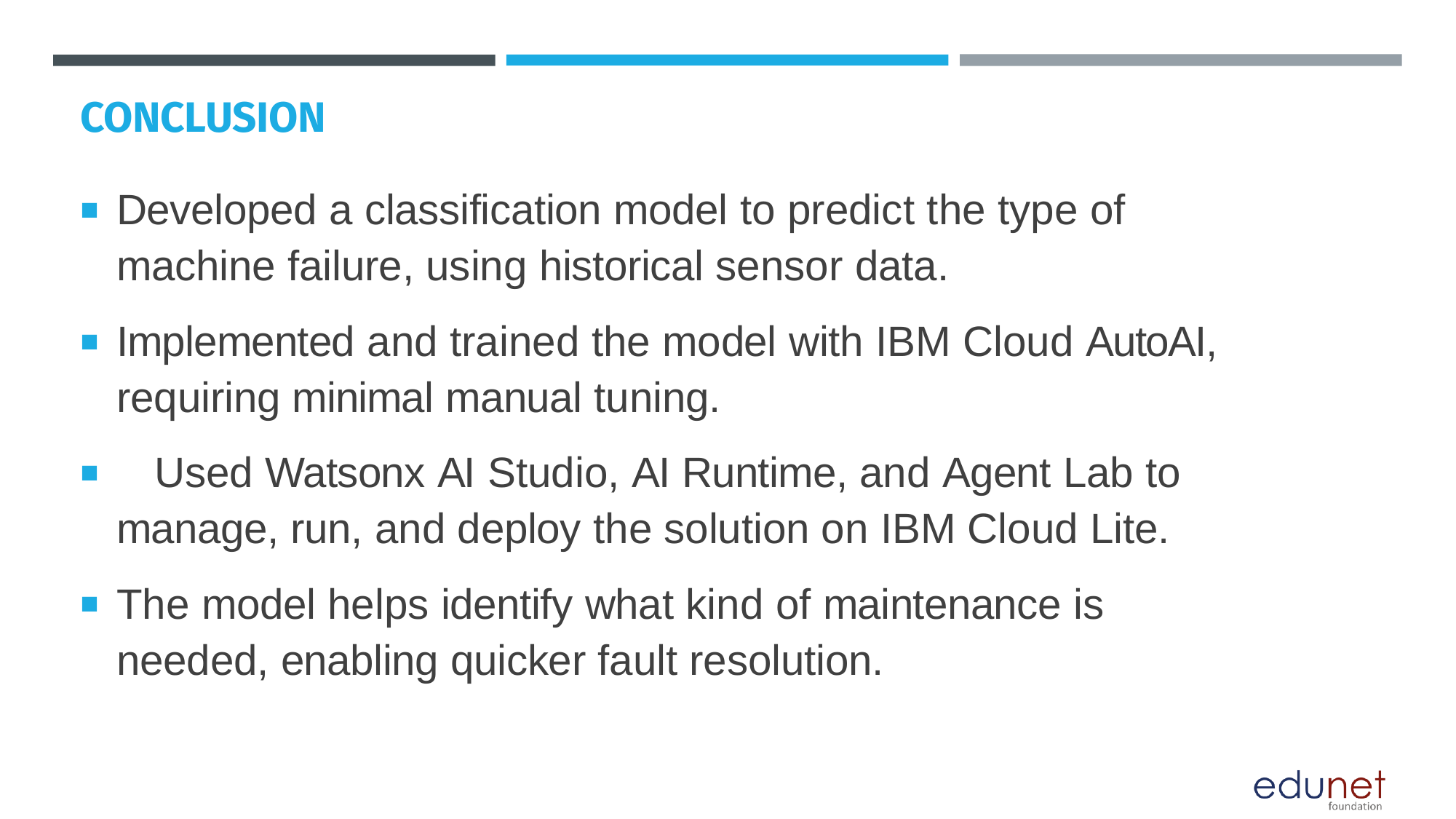

CONCLUSION
Developed a classification model to predict the type of machine failure, using historical sensor data.
Implemented and trained the model with IBM Cloud AutoAI, requiring minimal manual tuning.
	Used Watsonx AI Studio, AI Runtime, and Agent Lab to manage, run, and deploy the solution on IBM Cloud Lite.
The model helps identify what kind of maintenance is needed, enabling quicker fault resolution.